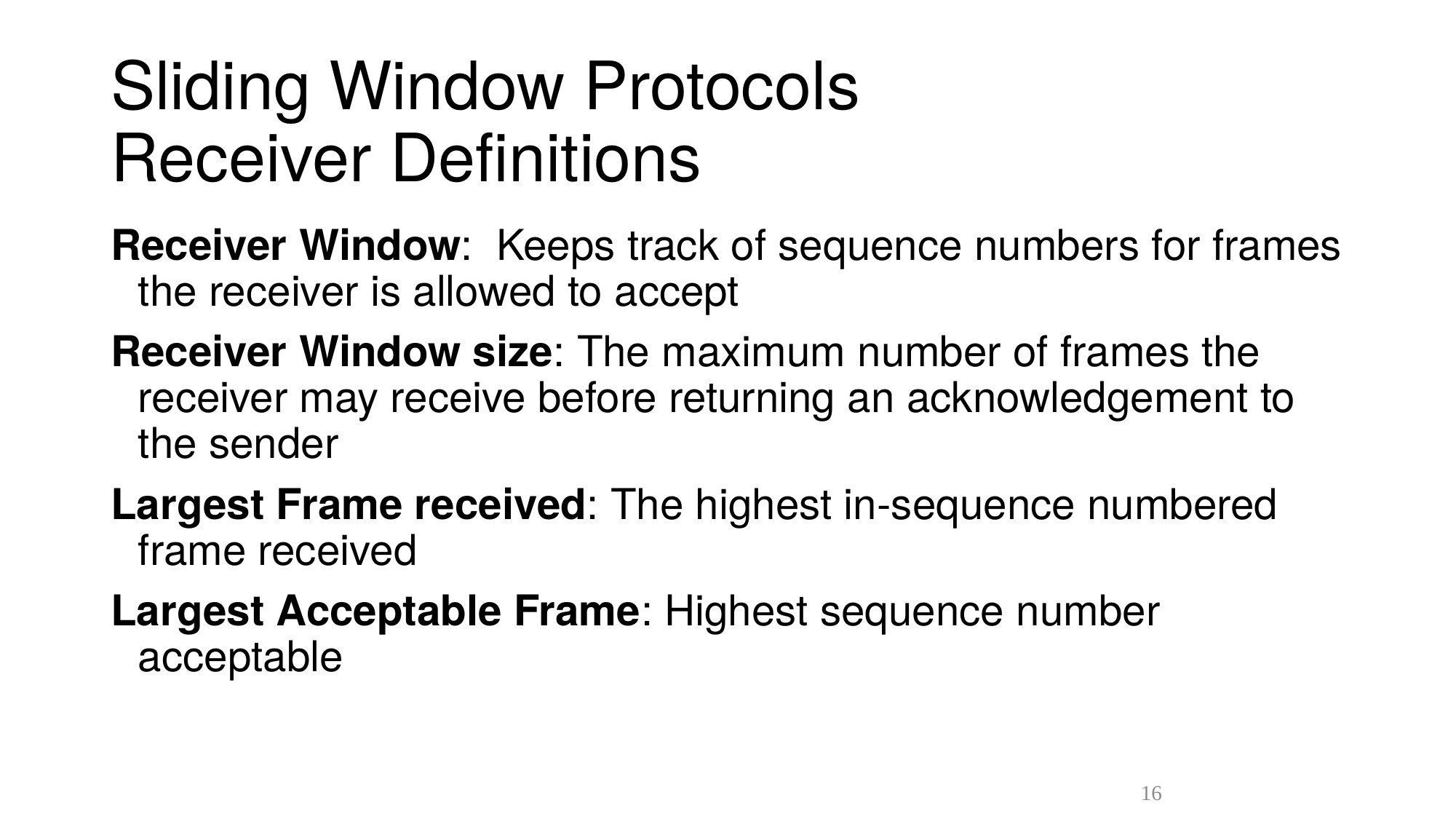

# Sliding Window Protocols Receiver Definitions
Receiver Window:  Keeps track of sequence numbers for frames the receiver is allowed to accept
Receiver Window size: The maximum number of frames the receiver may receive before returning an acknowledgement to the sender
Largest Frame received: The highest in-sequence numbered frame received
Largest Acceptable Frame: Highest sequence number acceptable
16